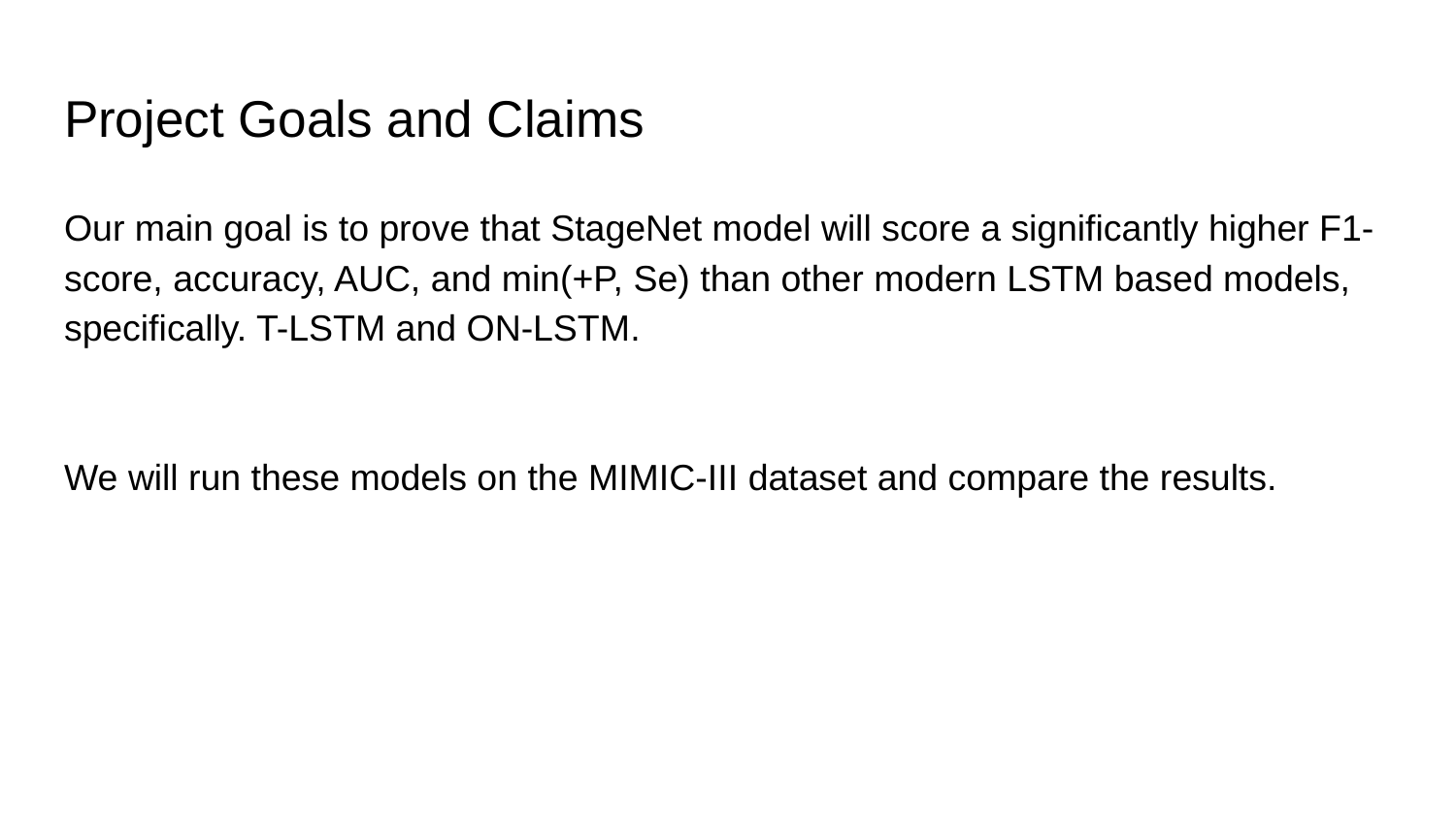

# Project Goals and Claims
Our main goal is to prove that StageNet model will score a significantly higher F1-score, accuracy, AUC, and min(+P, Se) than other modern LSTM based models, specifically. T-LSTM and ON-LSTM.

We will run these models on the MIMIC-III dataset and compare the results.